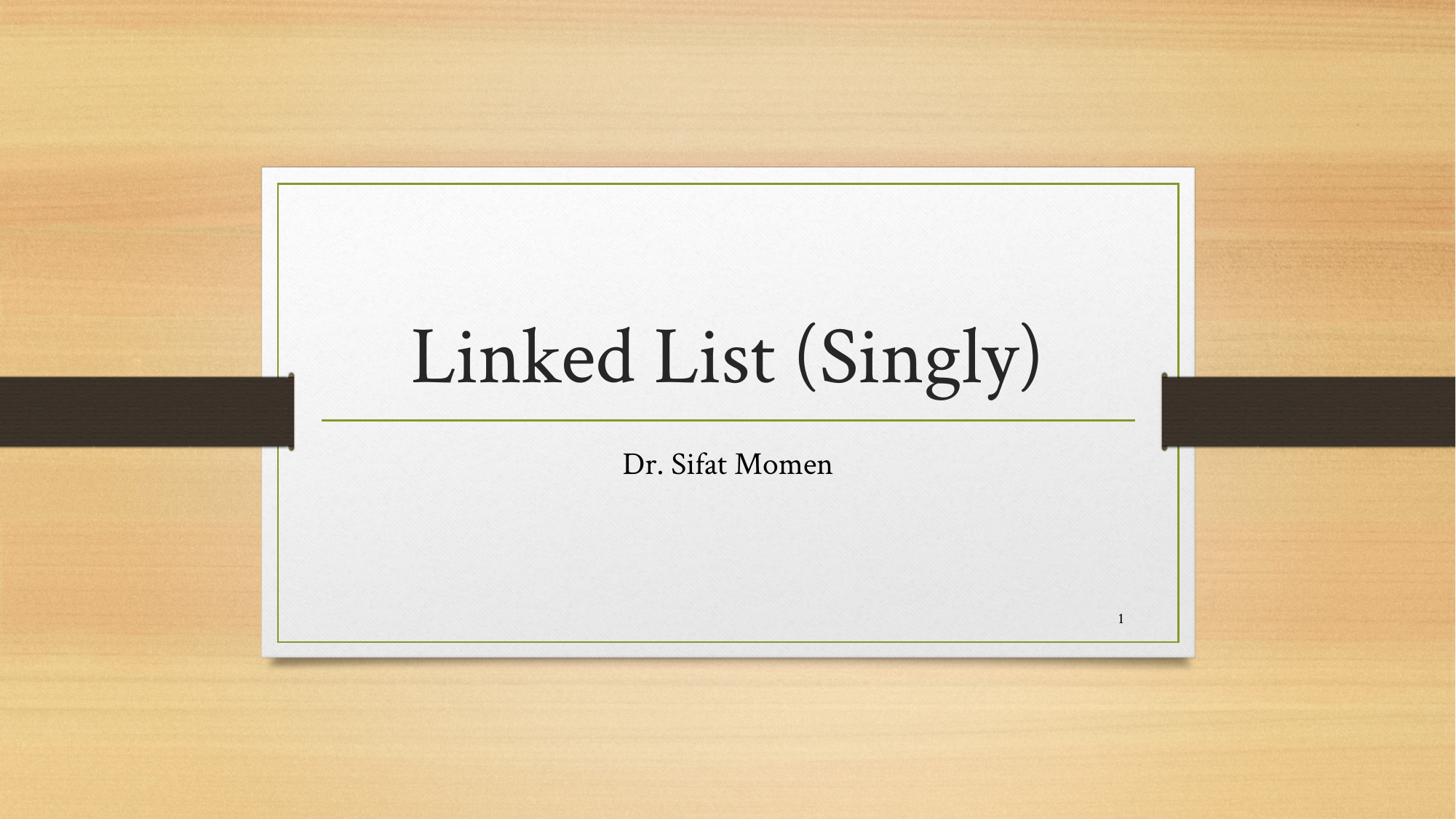

# Linked List (Singly)
Dr. Sifat Momen
1